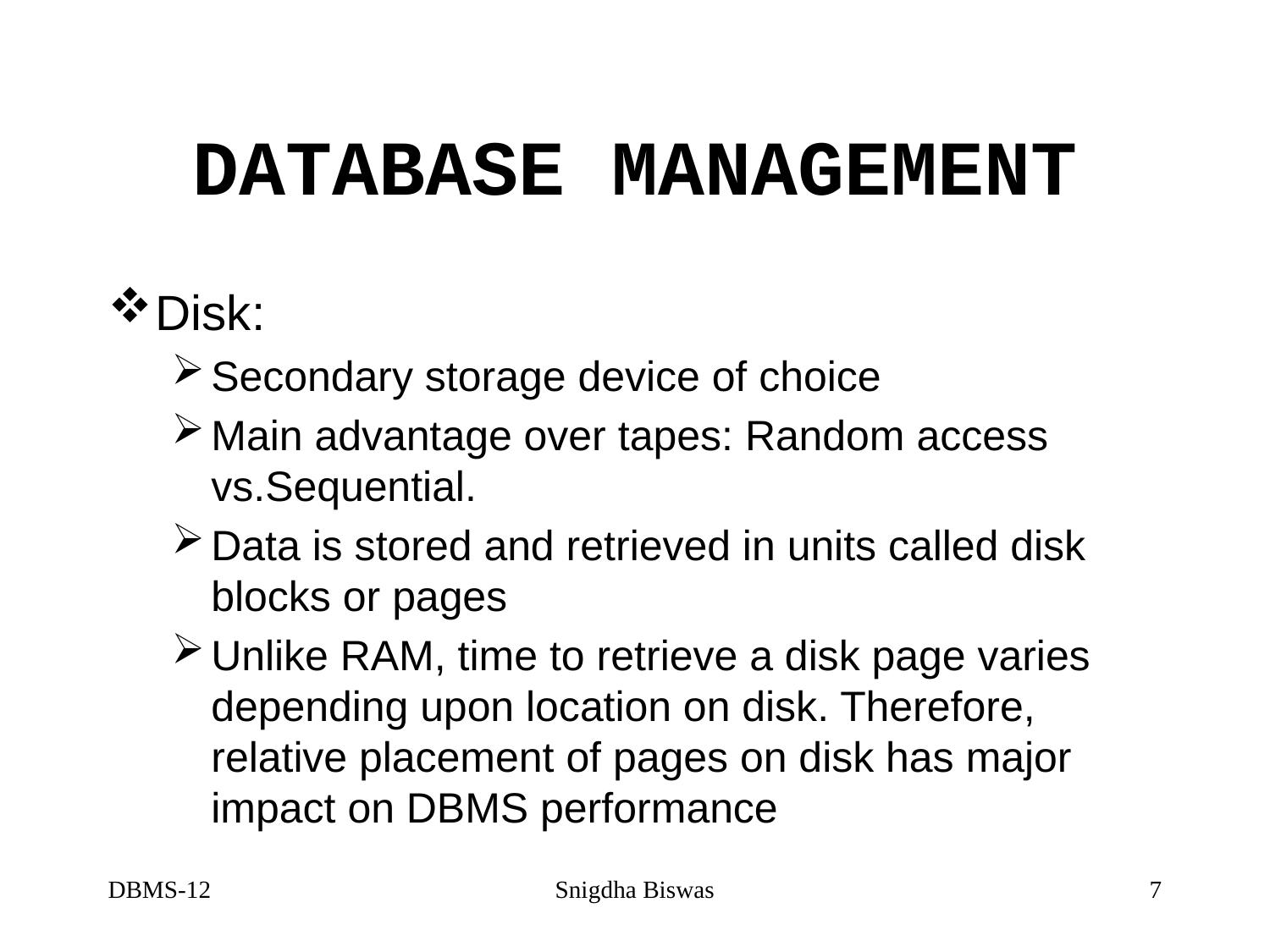

# DATABASE MANAGEMENT
Disk:
Secondary storage device of choice
Main advantage over tapes: Random access vs.Sequential.
Data is stored and retrieved in units called disk blocks or pages
Unlike RAM, time to retrieve a disk page varies depending upon location on disk. Therefore, relative placement of pages on disk has major impact on DBMS performance
DBMS-12
Snigdha Biswas
7